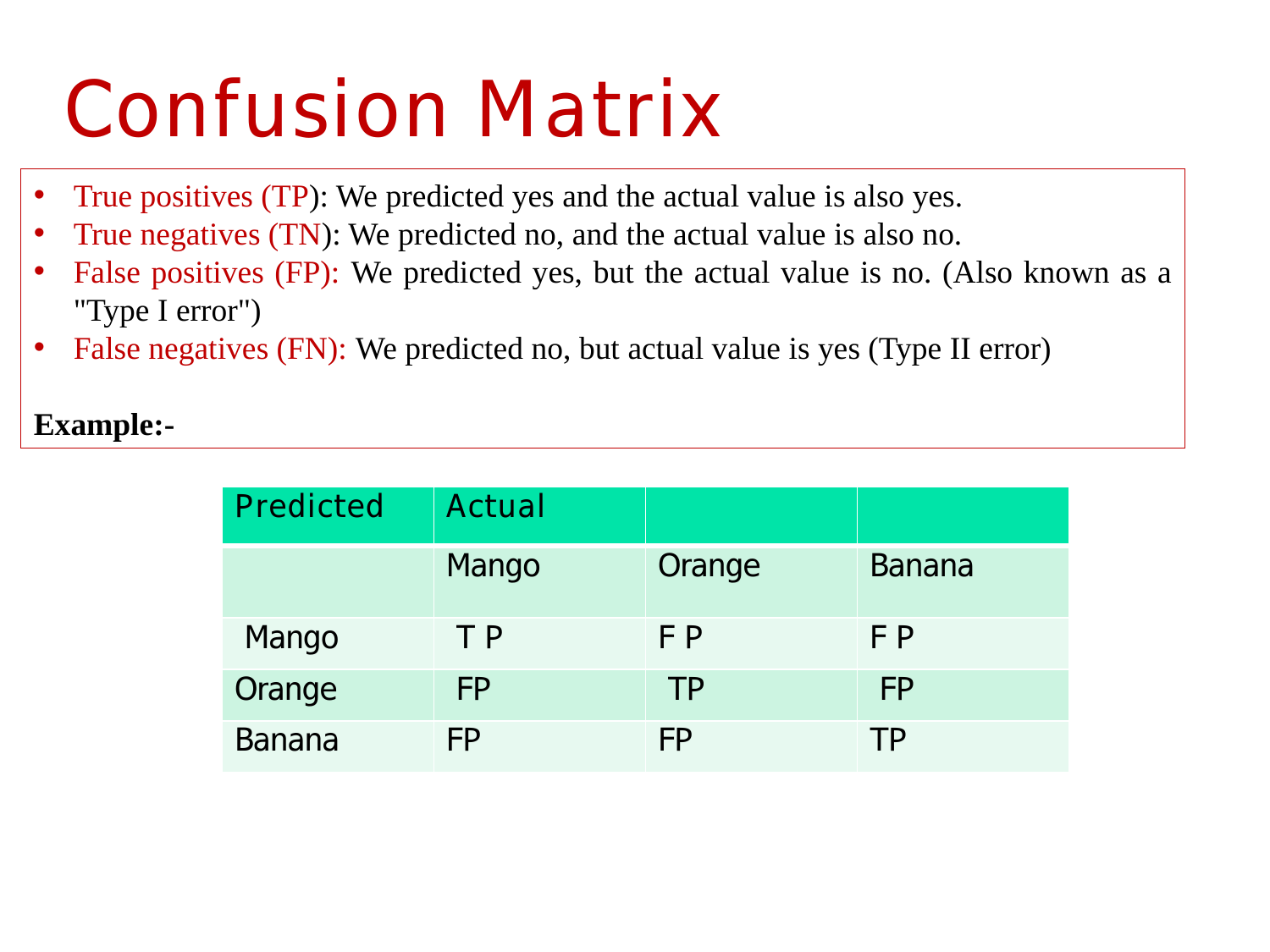

# Confusion Matrix
True positives (TP): We predicted yes and the actual value is also yes.
True negatives (TN): We predicted no, and the actual value is also no.
False positives (FP): We predicted yes, but the actual value is no. (Also known as a "Type I error")
False negatives (FN): We predicted no, but actual value is yes (Type II error)

Example:-
| Predicted | Actual |  |  |
| --- | --- | --- | --- |
|  | Mango | Orange | Banana |
| Mango | T P | F P | F P |
| Orange | FP | TP | FP |
| Banana | FP | FP | TP |